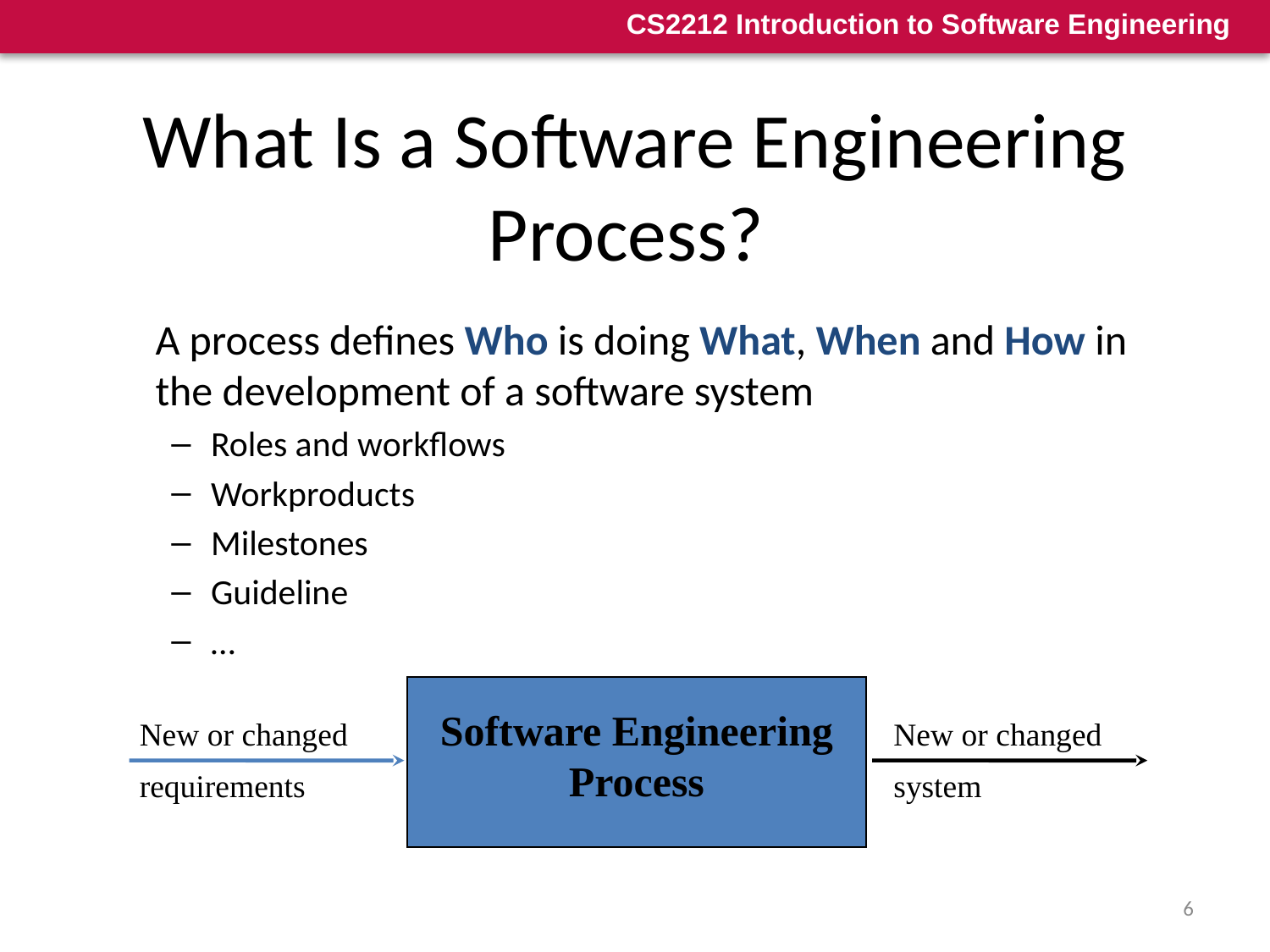

# What Is a Software Engineering Process?
	A process defines Who is doing What, When and How in the development of a software system
Roles and workflows
Workproducts
Milestones
Guideline
…

New or changed
requirements
New or changed
system
Software Engineering
Process

6